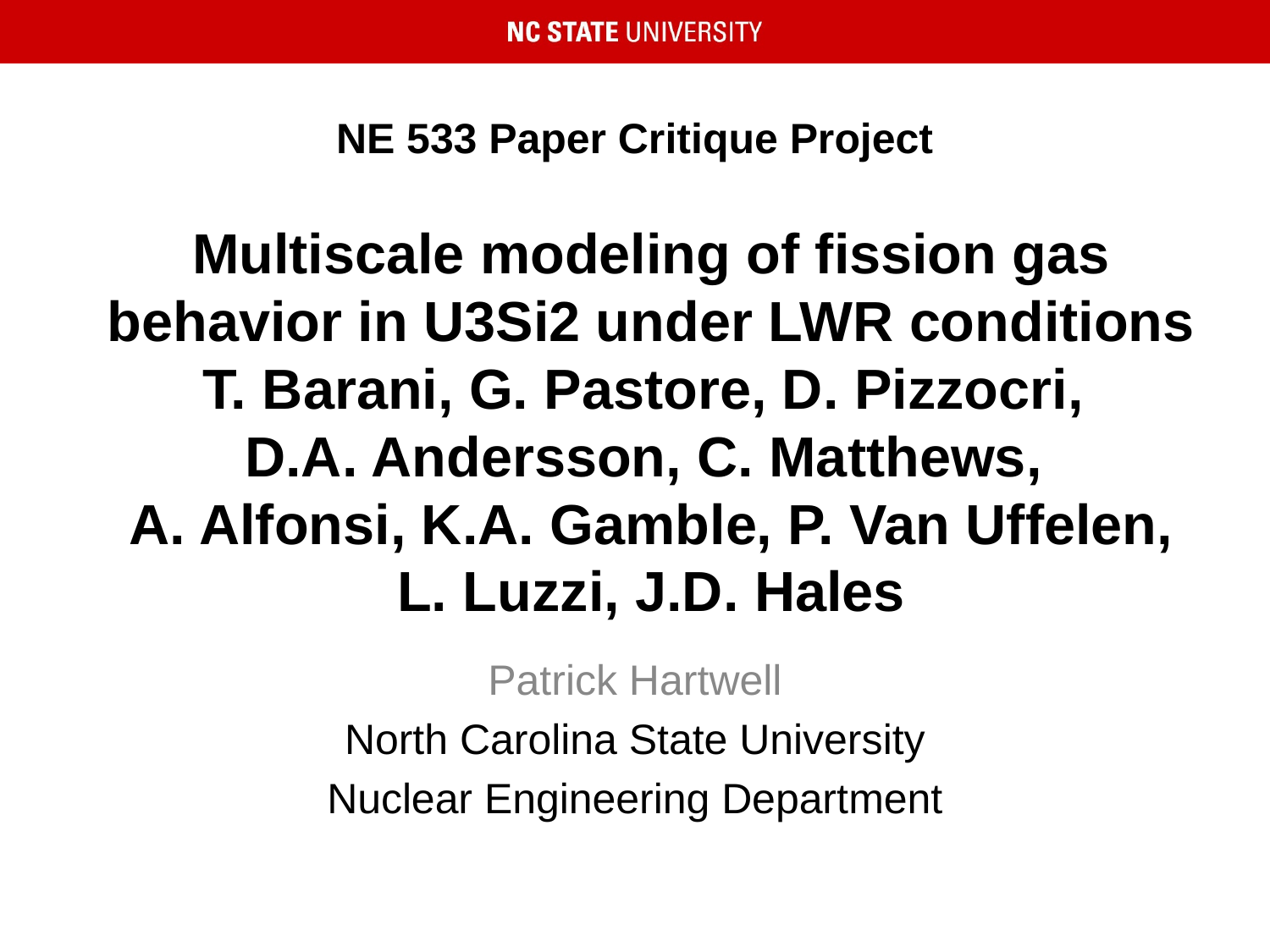

NE 533 Paper Critique Project
# Multiscale modeling of fission gas behavior in U3Si2 under LWR conditions
T. Barani, G. Pastore, D. Pizzocri,
D.A. Andersson, C. Matthews,
A. Alfonsi, K.A. Gamble, P. Van Uffelen, L. Luzzi, J.D. Hales
Patrick Hartwell
North Carolina State University
Nuclear Engineering Department